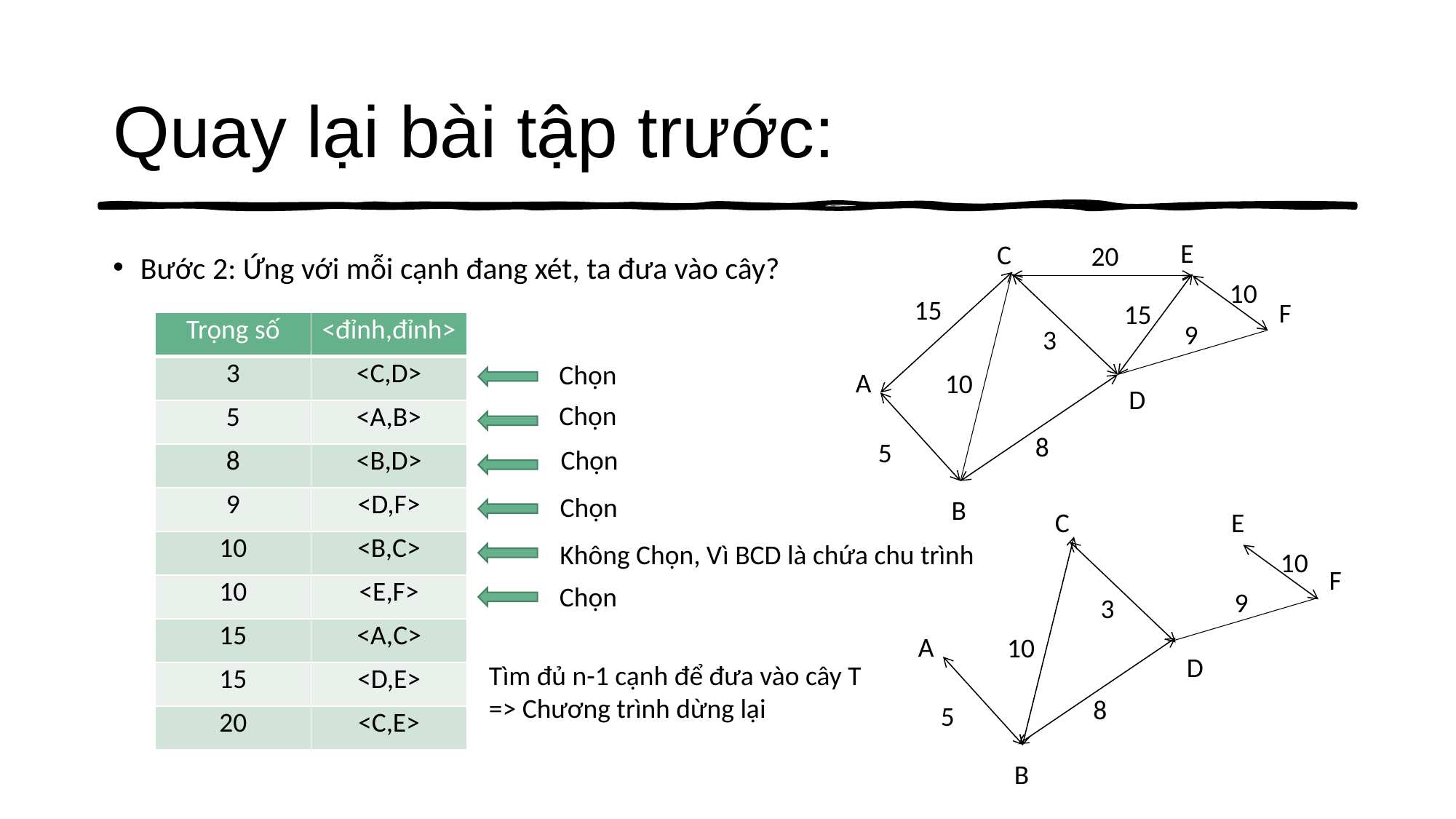

# Quay lại bài tập trước:
Bước 2: Ứng với mỗi cạnh đang xét, ta đưa vào cây?
E
C
20
10
15
F
15
9
| Trọng số | <đỉnh,đỉnh> |
| --- | --- |
| 3 | <C,D> |
| 5 | <A,B> |
| 8 | <B,D> |
| 9 | <D,F> |
| 10 | <B,C> |
| 10 | <E,F> |
| 15 | <A,C> |
| 15 | <D,E> |
| 20 | <C,E> |
3
Chọn
A
10

D
Chọn

8
5
Chọn

Chọn
B

E
C
Không Chọn, Vì BCD là chứa chu trình
10

F
Chọn
9
3

A
10
D
Tìm đủ n-1 cạnh để đưa vào cây T
=> Chương trình dừng lại
8
5
B